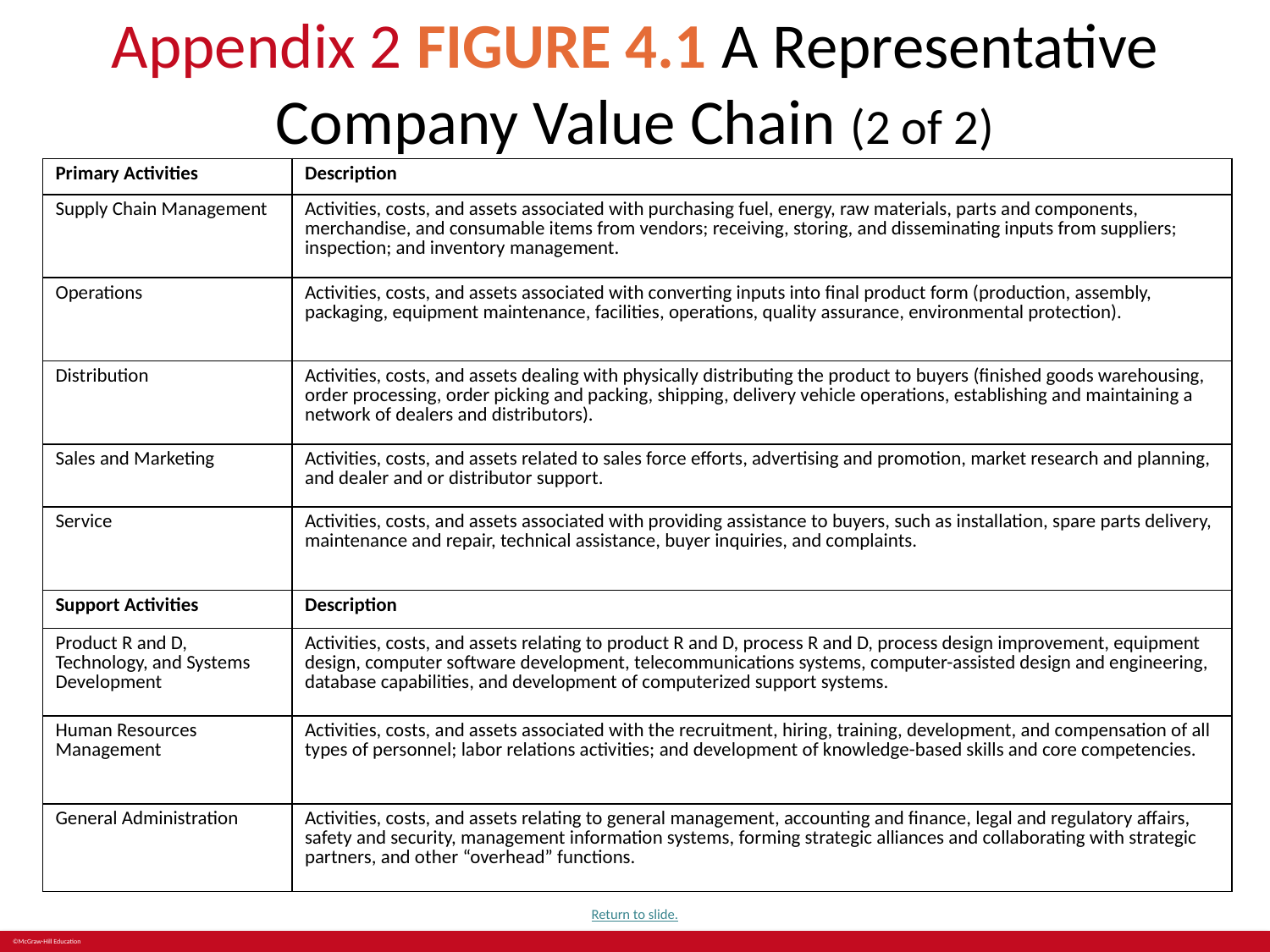

# Appendix 2 FIGURE 4.1 A Representative Company Value Chain (2 of 2)
| Primary Activities | Description |
| --- | --- |
| Supply Chain Management | Activities, costs, and assets associated with purchasing fuel, energy, raw materials, parts and components, merchandise, and consumable items from vendors; receiving, storing, and disseminating inputs from suppliers; inspection; and inventory management. |
| Operations | Activities, costs, and assets associated with converting inputs into final product form (production, assembly, packaging, equipment maintenance, facilities, operations, quality assurance, environmental protection). |
| Distribution | Activities, costs, and assets dealing with physically distributing the product to buyers (finished goods warehousing, order processing, order picking and packing, shipping, delivery vehicle operations, establishing and maintaining a network of dealers and distributors). |
| Sales and Marketing | Activities, costs, and assets related to sales force efforts, advertising and promotion, market research and planning, and dealer and or distributor support. |
| Service | Activities, costs, and assets associated with providing assistance to buyers, such as installation, spare parts delivery, maintenance and repair, technical assistance, buyer inquiries, and complaints. |
| Support Activities | Description |
| --- | --- |
| Product R and D, Technology, and Systems Development | Activities, costs, and assets relating to product R and D, process R and D, process design improvement, equipment design, computer software development, telecommunications systems, computer-assisted design and engineering, database capabilities, and development of computerized support systems. |
| Human Resources Management | Activities, costs, and assets associated with the recruitment, hiring, training, development, and compensation of all types of personnel; labor relations activities; and development of knowledge-based skills and core competencies. |
| General Administration | Activities, costs, and assets relating to general management, accounting and finance, legal and regulatory affairs, safety and security, management information systems, forming strategic alliances and collaborating with strategic partners, and other “overhead” functions. |
Return to slide.